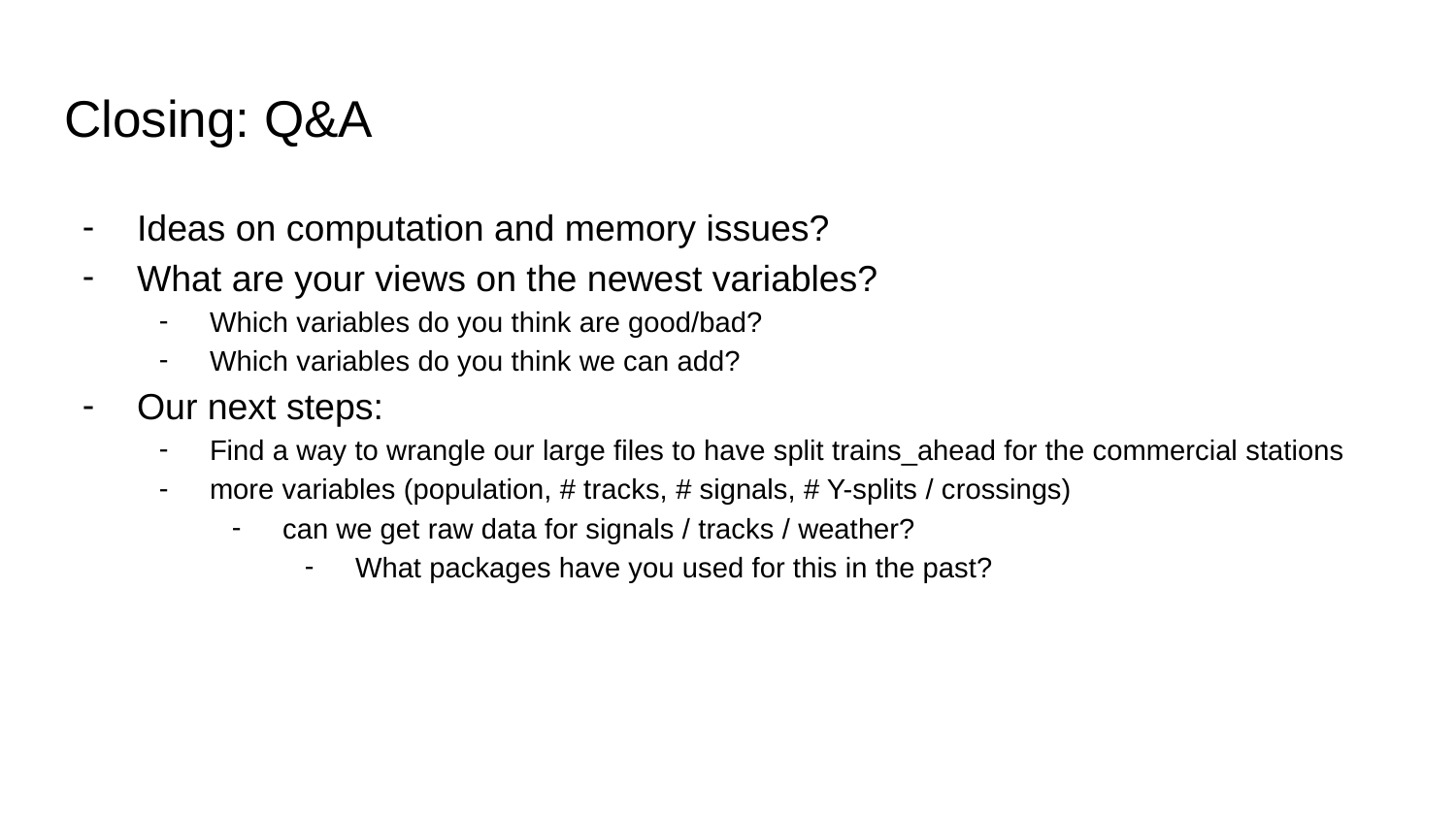

# Closing: Q&A
Ideas on computation and memory issues?
What are your views on the newest variables?
Which variables do you think are good/bad?
Which variables do you think we can add?
Our next steps:
Find a way to wrangle our large files to have split trains_ahead for the commercial stations
more variables (population, # tracks, # signals, # Y-splits / crossings)
can we get raw data for signals / tracks / weather?
What packages have you used for this in the past?